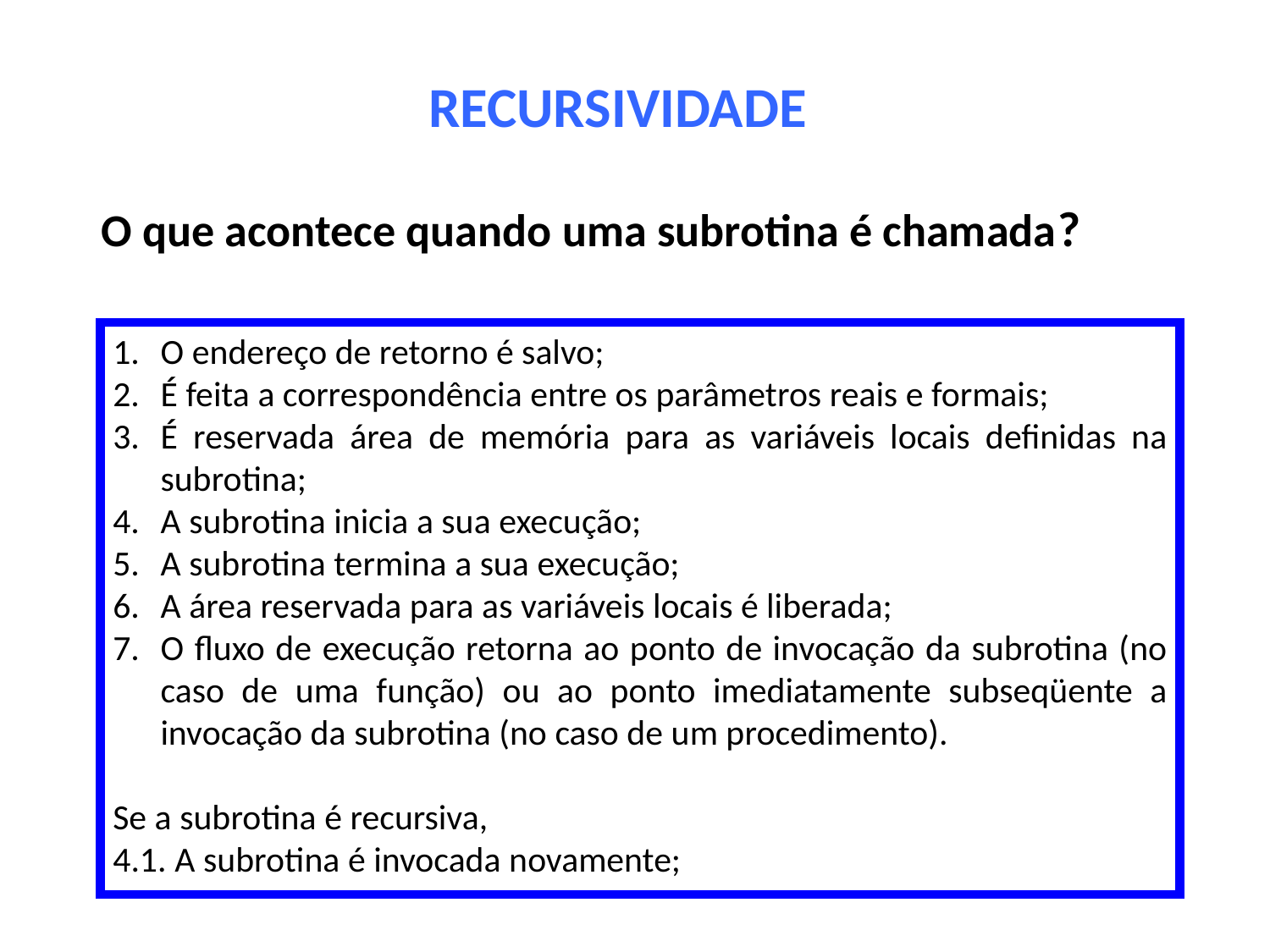

# RECURSIVIDADE
 O que acontece quando uma subrotina é chamada?

O endereço de retorno é salvo;
É feita a correspondência entre os parâmetros reais e formais;
É reservada área de memória para as variáveis locais definidas na subrotina;
A subrotina inicia a sua execução;
A subrotina termina a sua execução;
A área reservada para as variáveis locais é liberada;
O fluxo de execução retorna ao ponto de invocação da subrotina (no caso de uma função) ou ao ponto imediatamente subseqüente a invocação da subrotina (no caso de um procedimento).

Se a subrotina é recursiva,
4.1. A subrotina é invocada novamente;